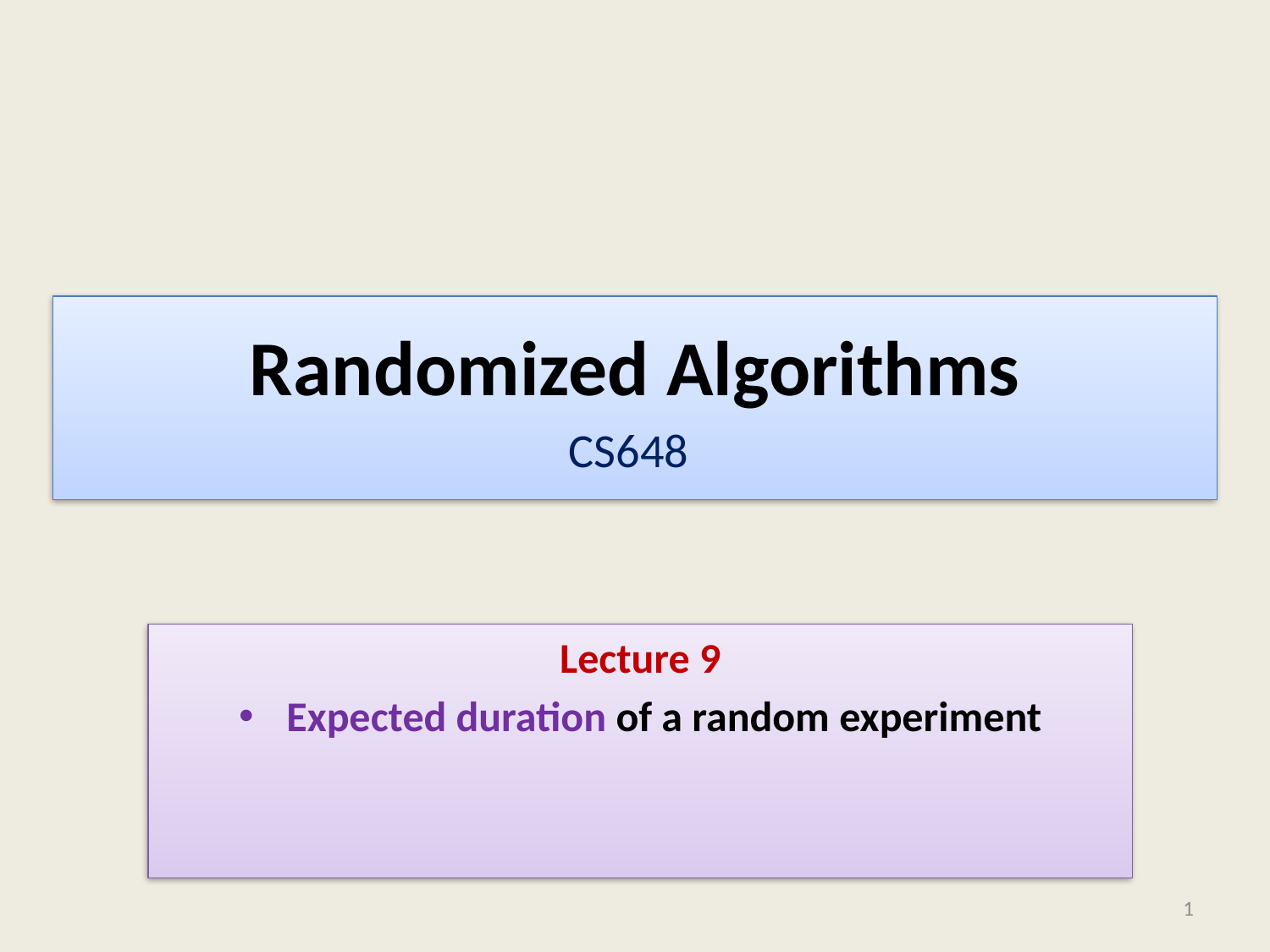

# Randomized Algorithms CS648
Lecture 9
Expected duration of a random experiment

1